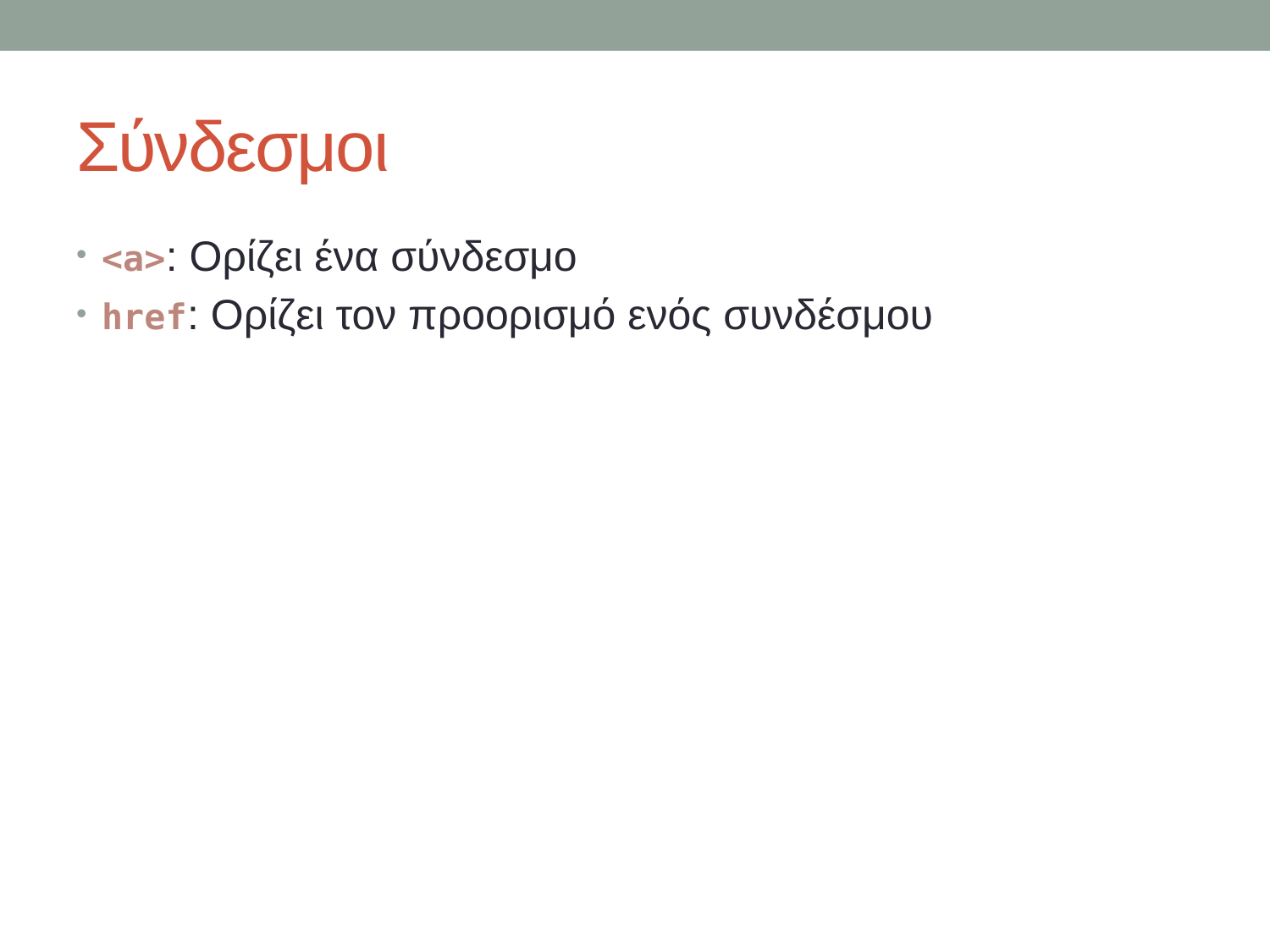

# Σύνδεσμοι
<a>: Ορίζει ένα σύνδεσμο
href: Ορίζει τον προορισμό ενός συνδέσμου